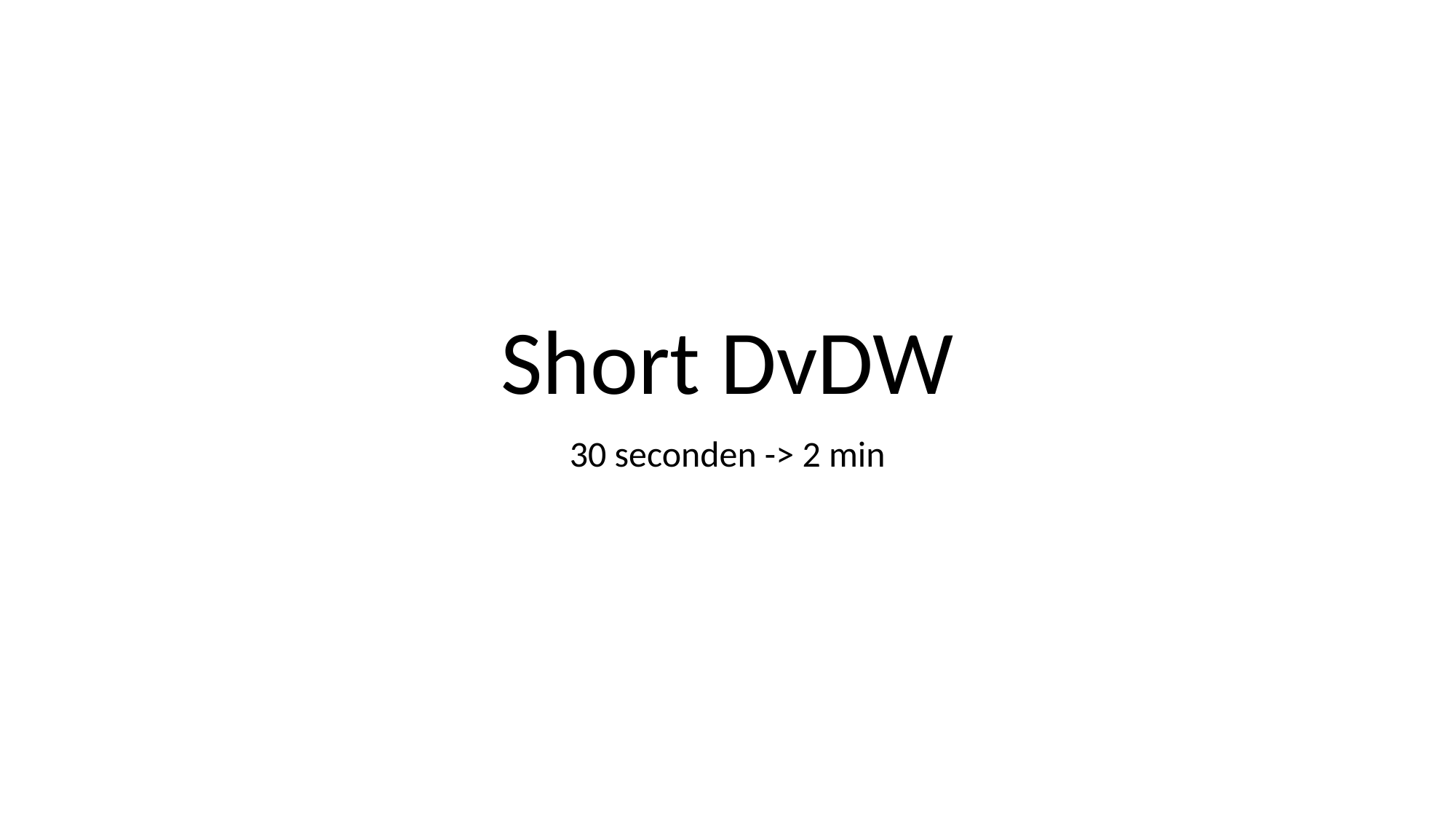

# Short DvDW
30 seconden -> 2 min